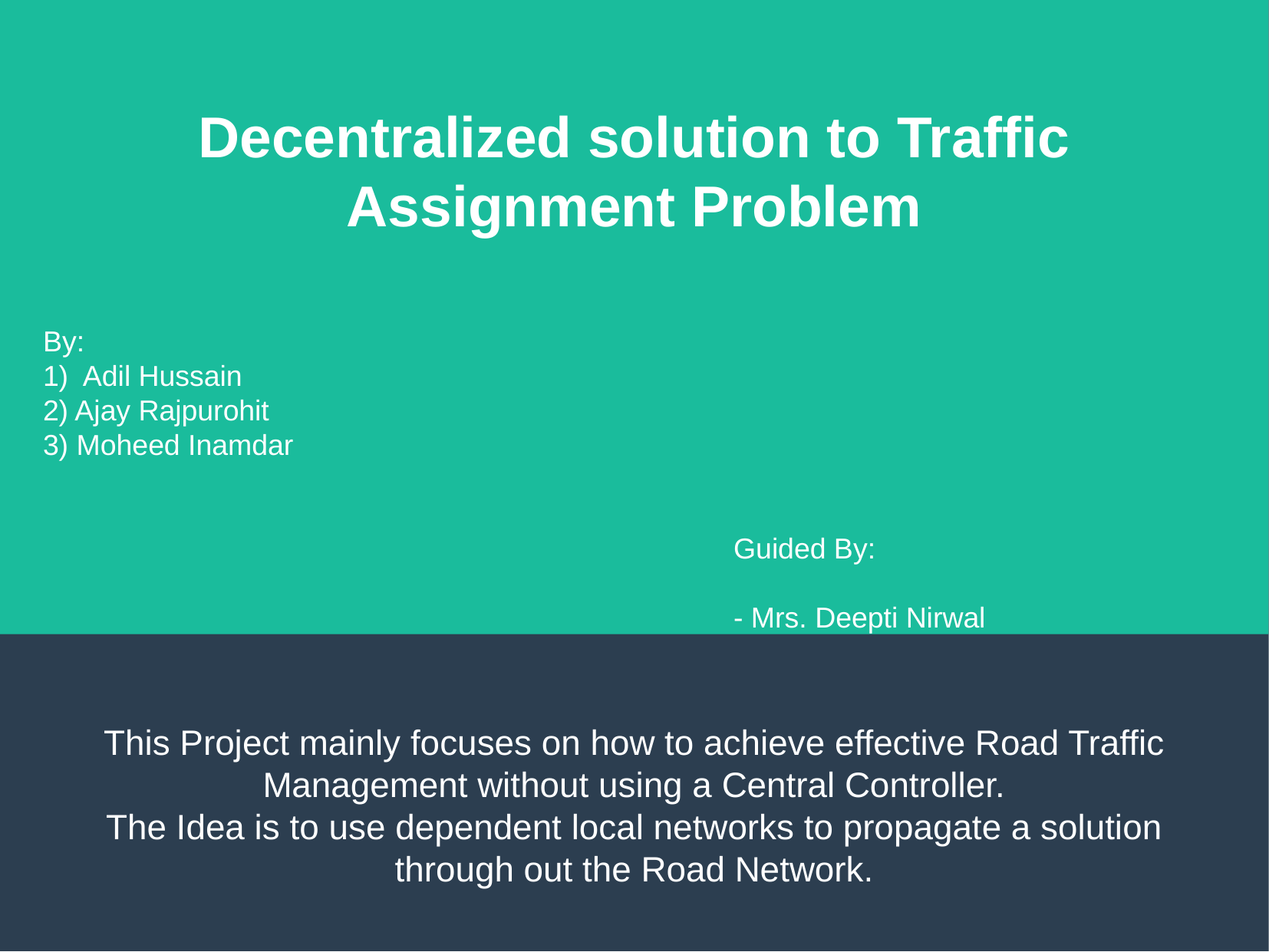

Decentralized solution to Traffic Assignment Problem
By:
1)  Adil Hussain
2) Ajay Rajpurohit
3) Moheed Inamdar

																Guided By:
																- Mrs. Deepti Nirwal
This Project mainly focuses on how to achieve effective Road Traffic Management without using a Central Controller.
The Idea is to use dependent local networks to propagate a solution through out the Road Network.